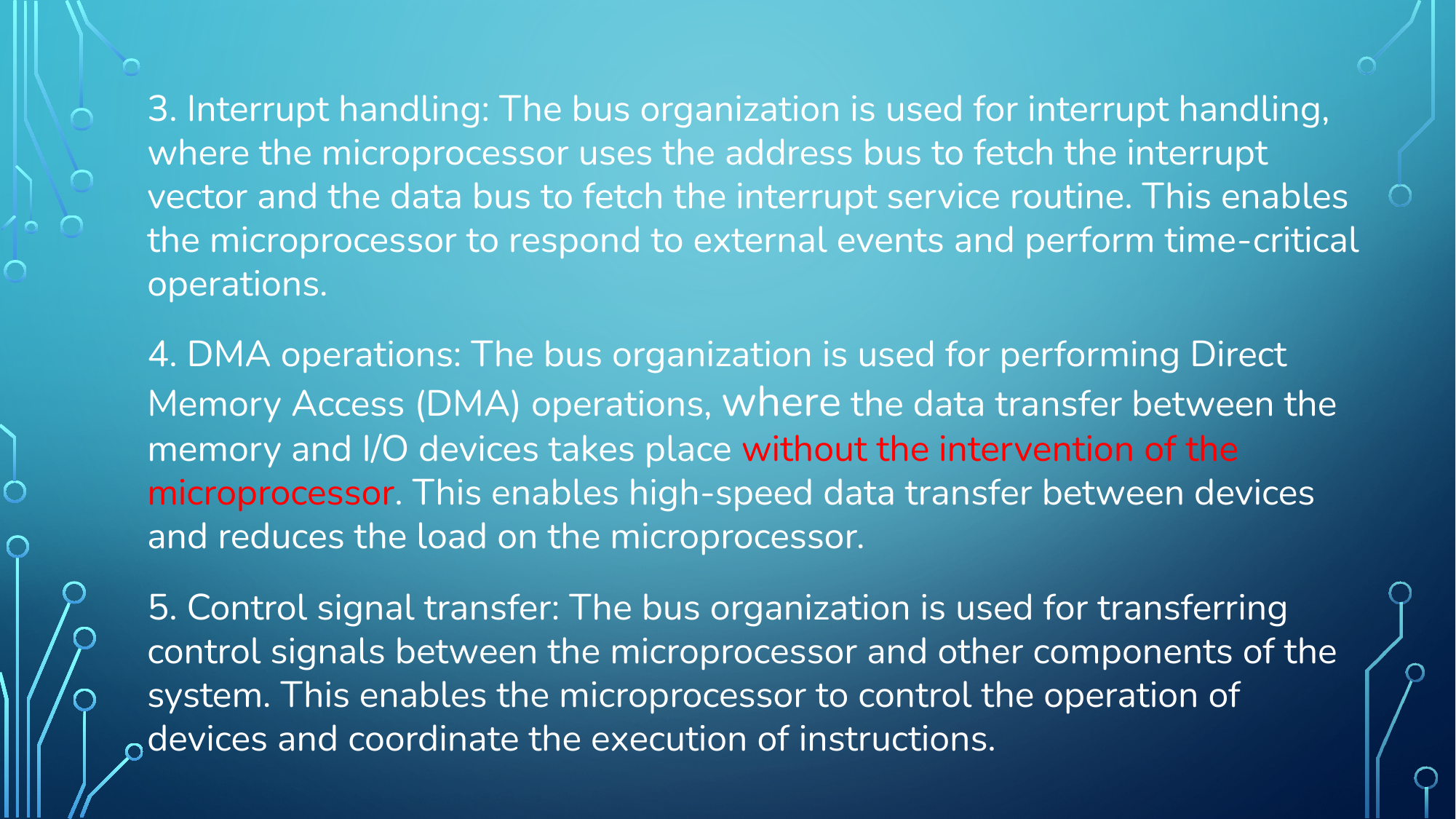

3. Interrupt handling: The bus organization is used for interrupt handling, where the microprocessor uses the address bus to fetch the interrupt vector and the data bus to fetch the interrupt service routine. This enables the microprocessor to respond to external events and perform time-critical operations.
4. DMA operations: The bus organization is used for performing Direct Memory Access (DMA) operations, where the data transfer between the memory and I/O devices takes place without the intervention of the microprocessor. This enables high-speed data transfer between devices and reduces the load on the microprocessor.
5. Control signal transfer: The bus organization is used for transferring control signals between the microprocessor and other components of the system. This enables the microprocessor to control the operation of devices and coordinate the execution of instructions.